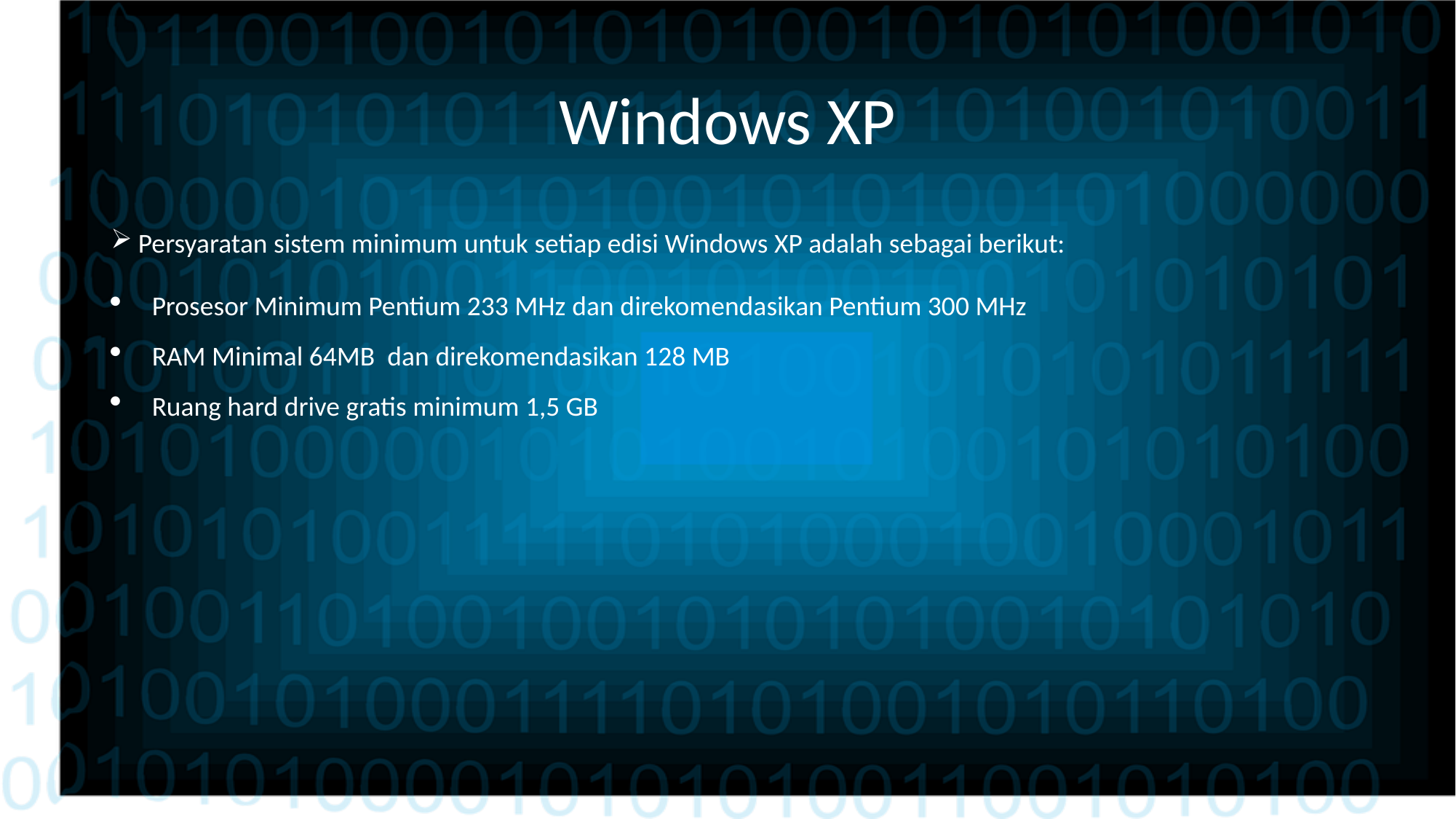

# Windows XP
Persyaratan sistem minimum untuk setiap edisi Windows XP adalah sebagai berikut:
Prosesor Minimum Pentium 233 MHz dan direkomendasikan Pentium 300 MHz
RAM Minimal 64MB  dan direkomendasikan 128 MB
Ruang hard drive gratis minimum 1,5 GB